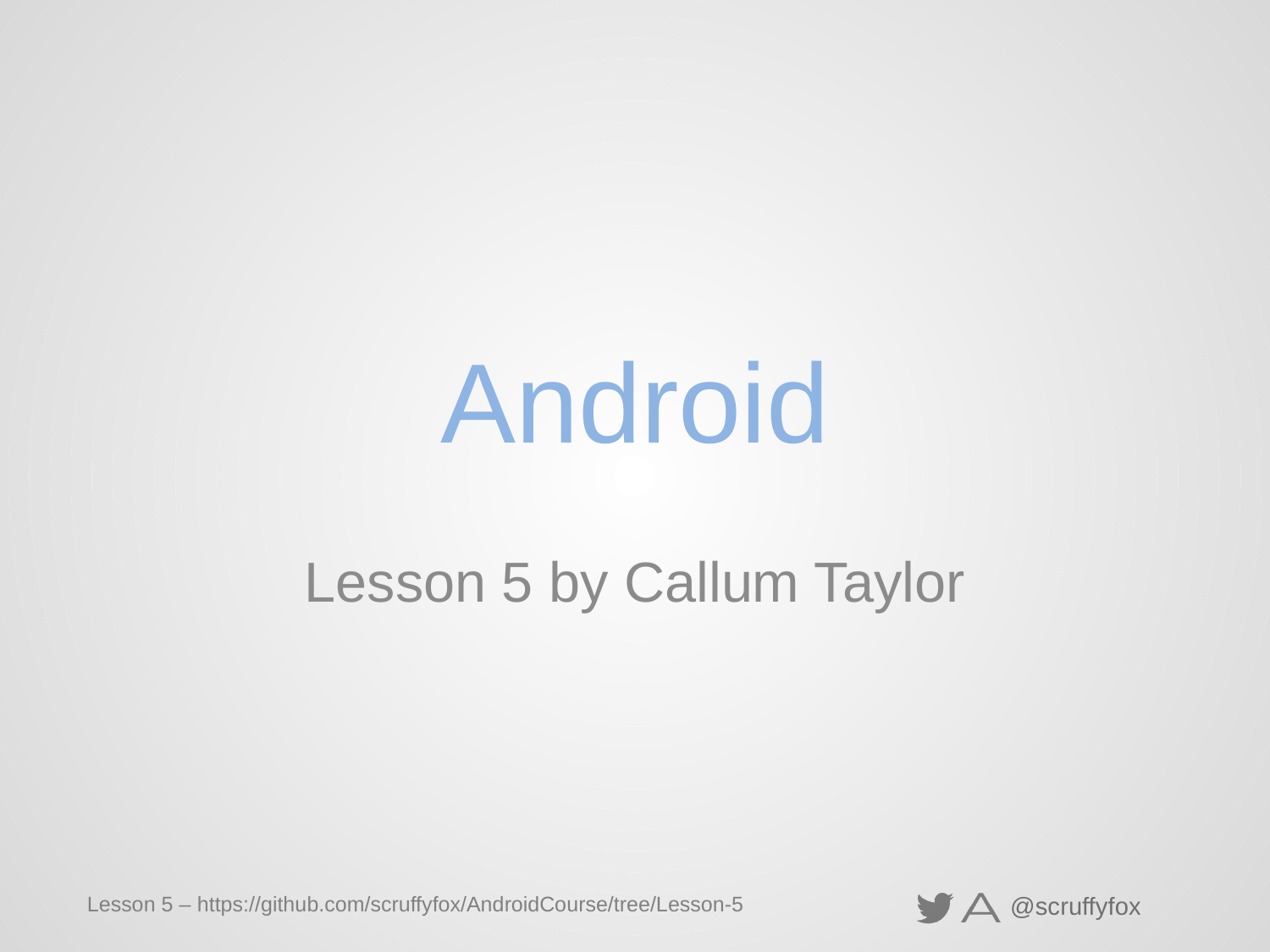

# Android
Lesson 5 by Callum Taylor